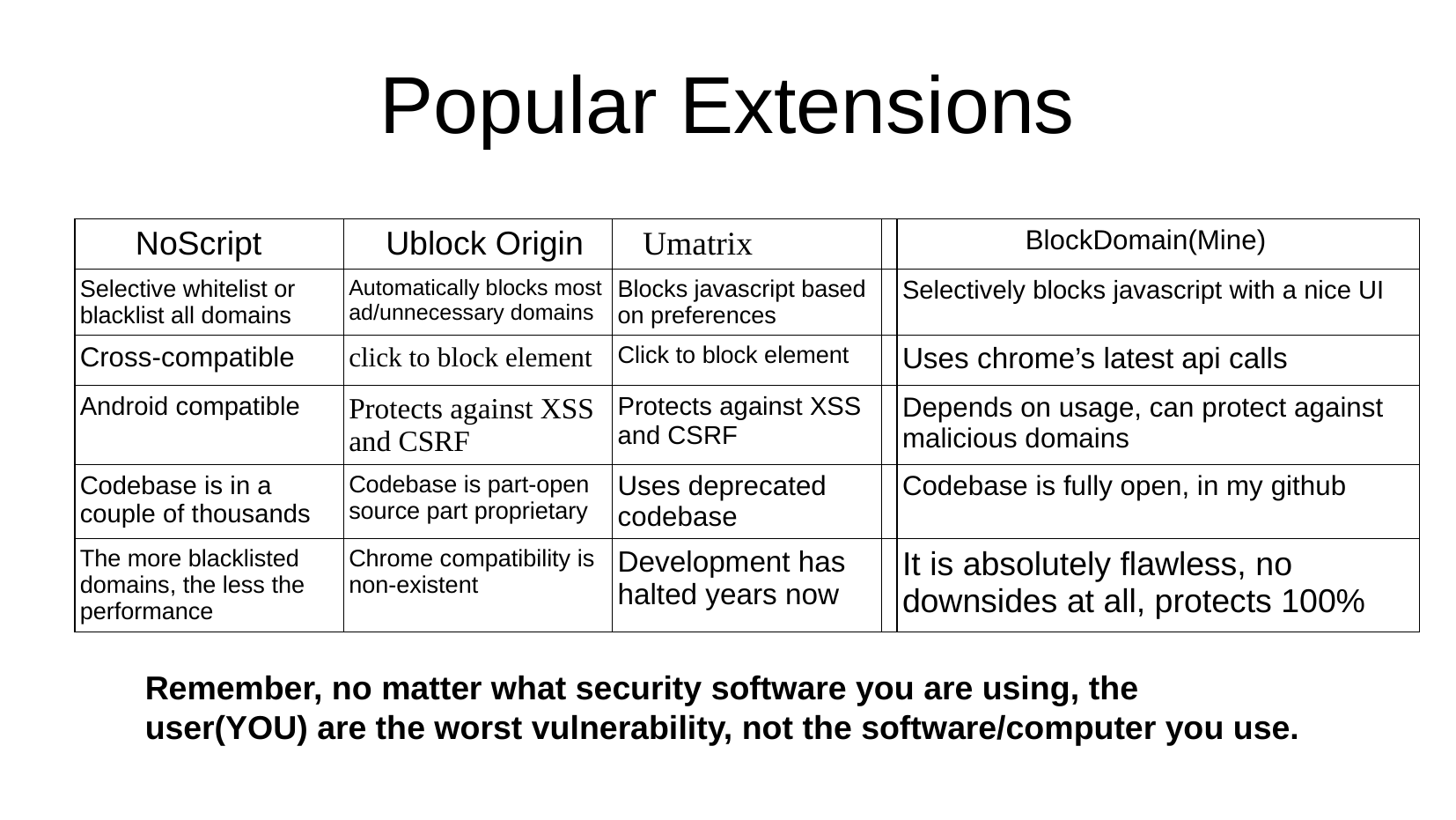

# Popular Extensions
| NoScript | Ublock Origin | Umatrix |  | BlockDomain(Mine) |
| --- | --- | --- | --- | --- |
| Selective whitelist or blacklist all domains | Automatically blocks most ad/unnecessary domains | Blocks javascript based on preferences |  | Selectively blocks javascript with a nice UI |
| Cross-compatible | click to block element | Click to block element |  | Uses chrome’s latest api calls |
| Android compatible | Protects against XSS and CSRF | Protects against XSS and CSRF |  | Depends on usage, can protect against malicious domains |
| Codebase is in a couple of thousands | Codebase is part-open source part proprietary | Uses deprecated codebase |  | Codebase is fully open, in my github |
| The more blacklisted domains, the less the performance | Chrome compatibility is non-existent | Development has halted years now |  | It is absolutely flawless, no downsides at all, protects 100% |
Remember, no matter what security software you are using, the user(YOU) are the worst vulnerability, not the software/computer you use.